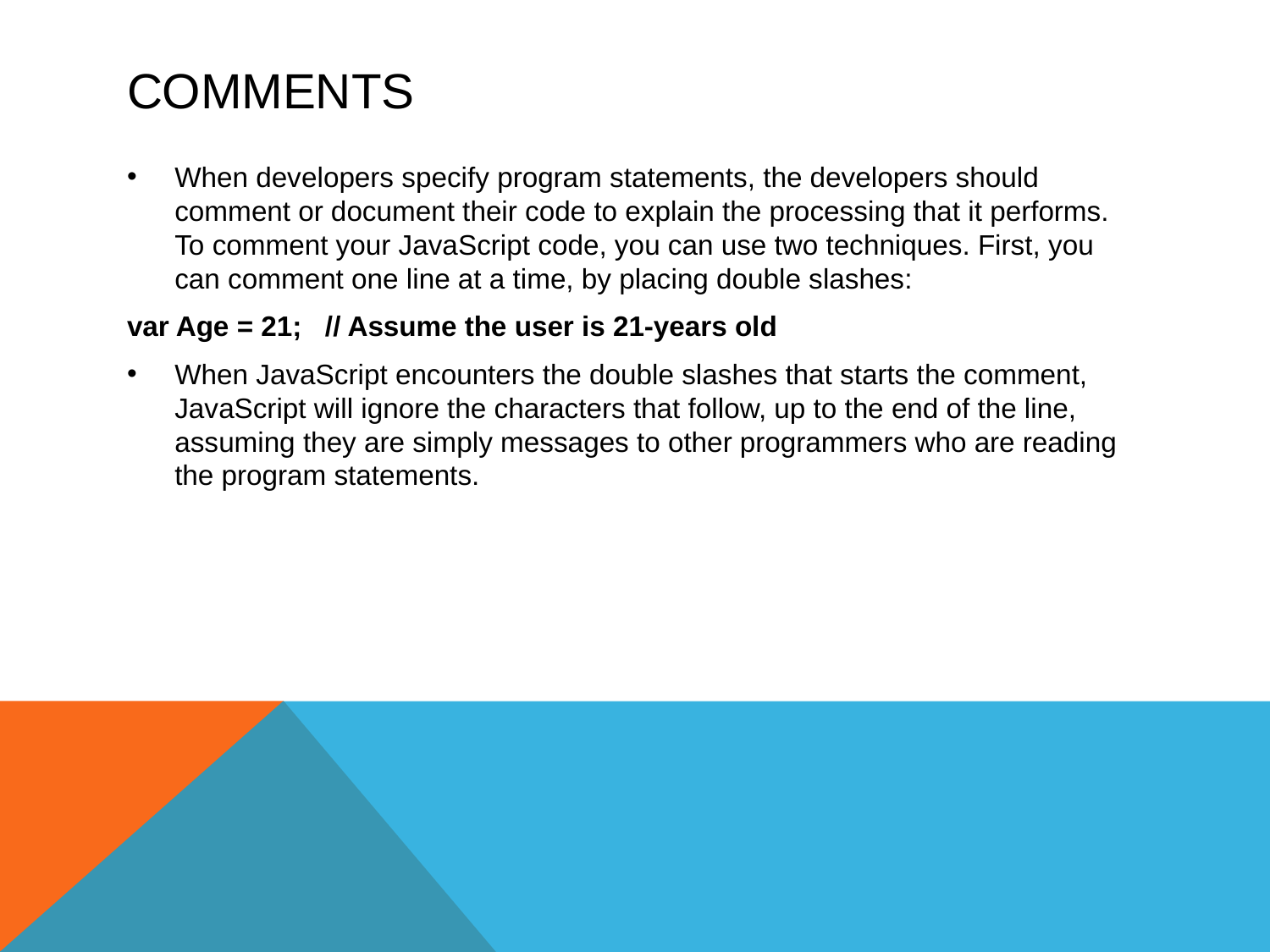

# comments
When developers specify program statements, the developers should comment or document their code to explain the processing that it performs. To comment your JavaScript code, you can use two techniques. First, you can comment one line at a time, by placing double slashes:
var Age = 21;   // Assume the user is 21-years old
When JavaScript encounters the double slashes that starts the comment, JavaScript will ignore the characters that follow, up to the end of the line, assuming they are simply messages to other programmers who are reading the program statements.